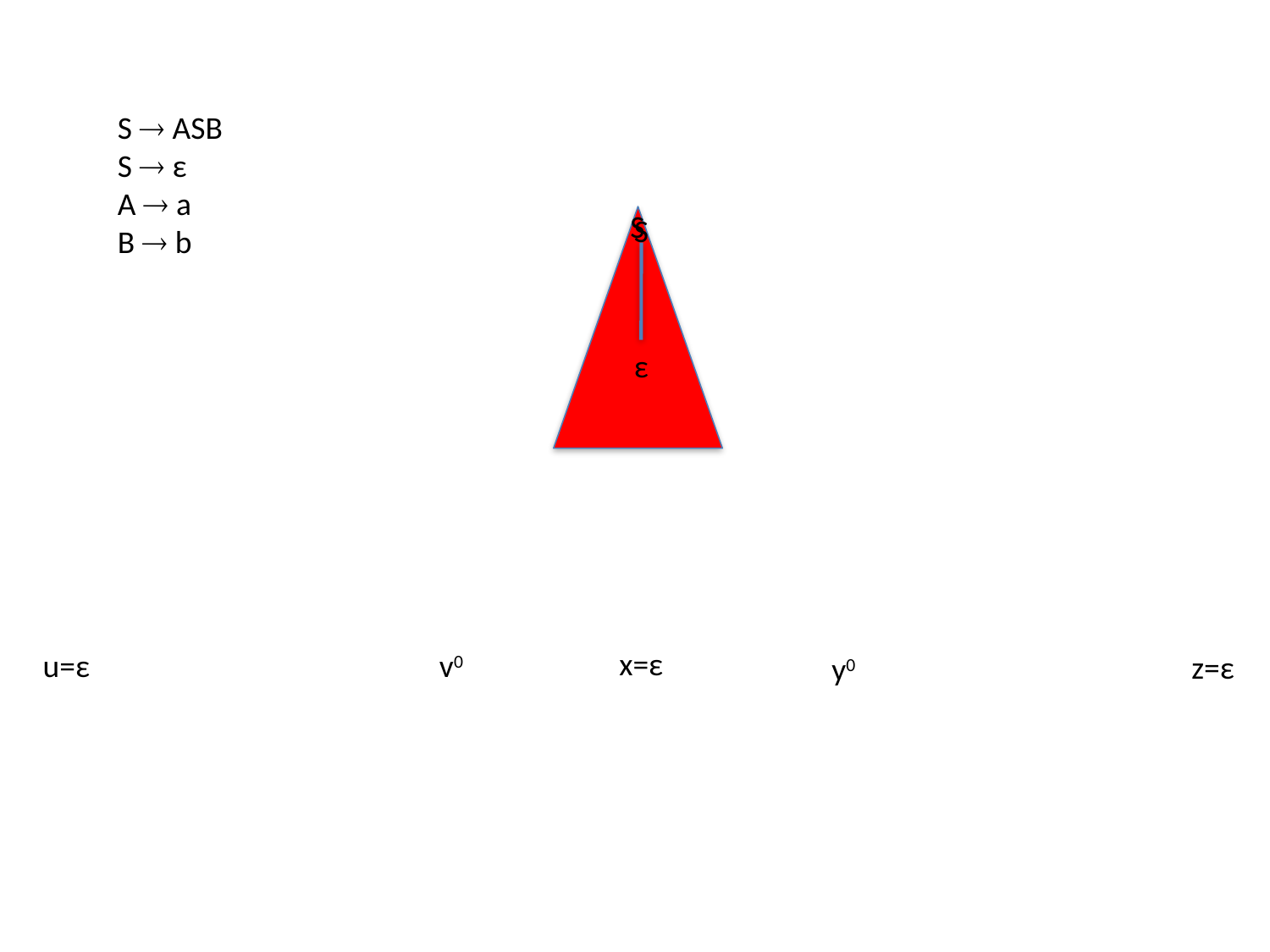

S → ASB
S → ε
A → a
B → b
S
S

ε
x=ε
u=ε
v0
z=ε
y0